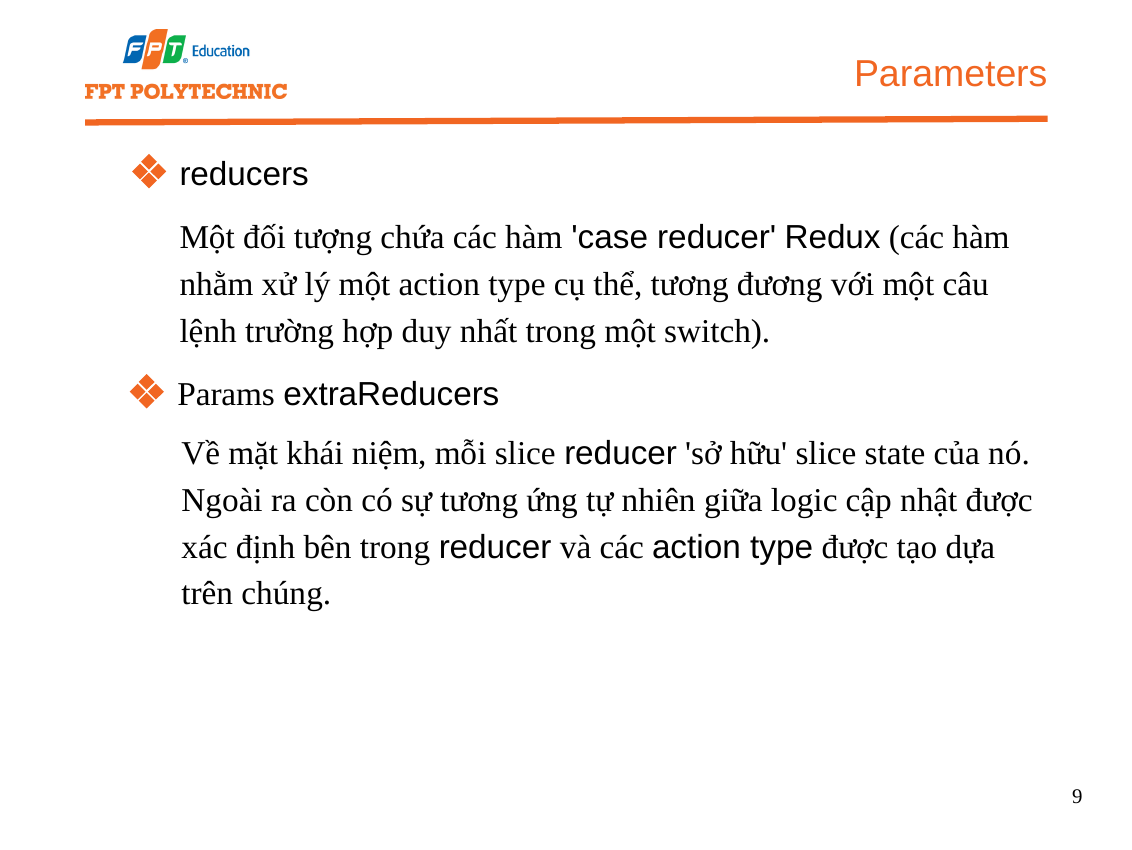

Parameters

reducers

Một đối tượng chứa các hàm 'case reducer' Redux (các hàm nhằm xử lý một action type cụ thể, tương đương với một câu lệnh trường hợp duy nhất trong một switch).
Params extraReducers

Về mặt khái niệm, mỗi slice reducer 'sở hữu' slice state của nó. Ngoài ra còn có sự tương ứng tự nhiên giữa logic cập nhật được xác định bên trong reducer và các action type được tạo dựa trên chúng.
9